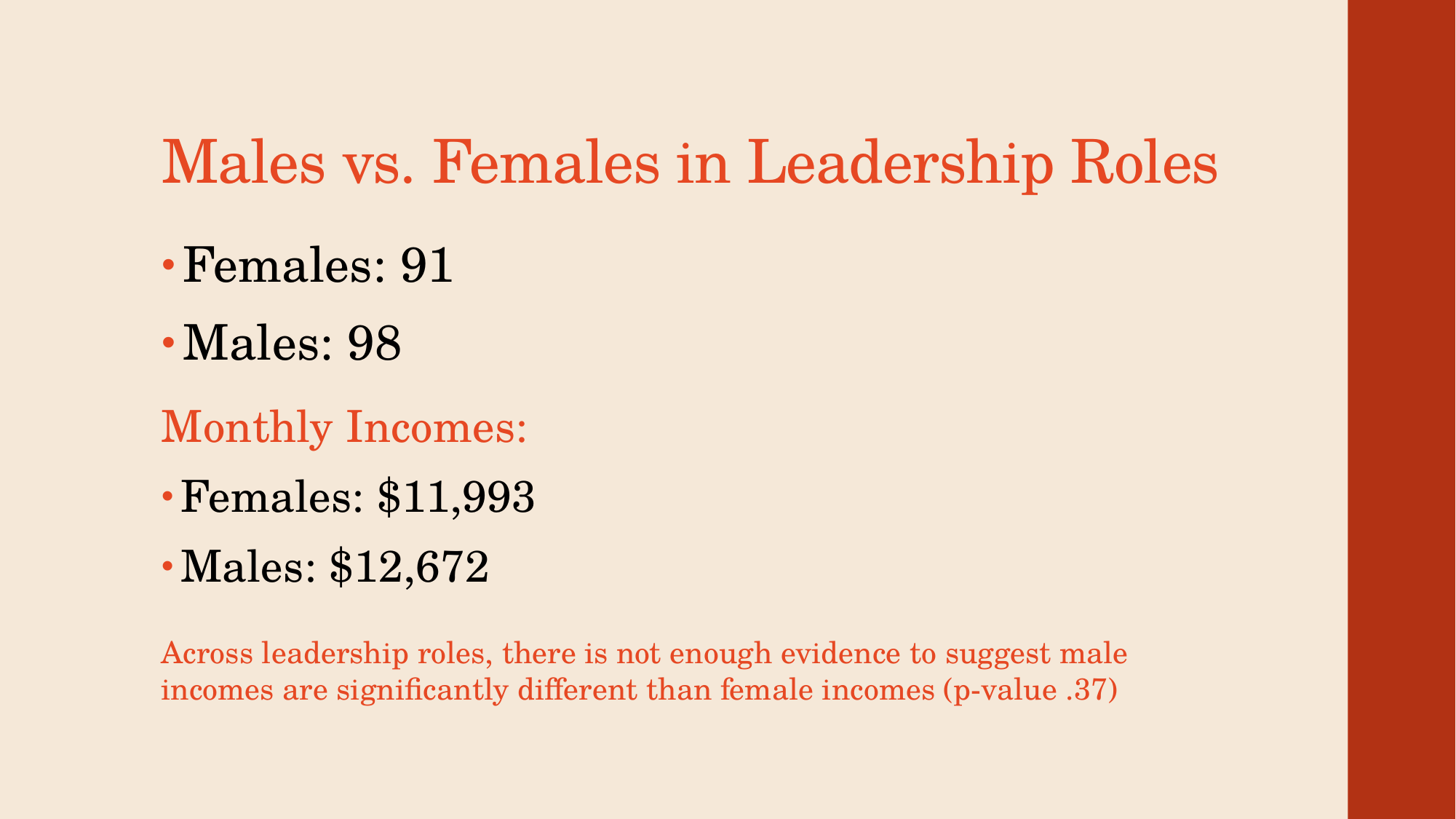

# Males vs. Females in Leadership Roles
Females: 91
Males: 98
Monthly Incomes:
Females: $11,993
Males: $12,672

Across leadership roles, there is not enough evidence to suggest male incomes are significantly different than female incomes (p-value .37)